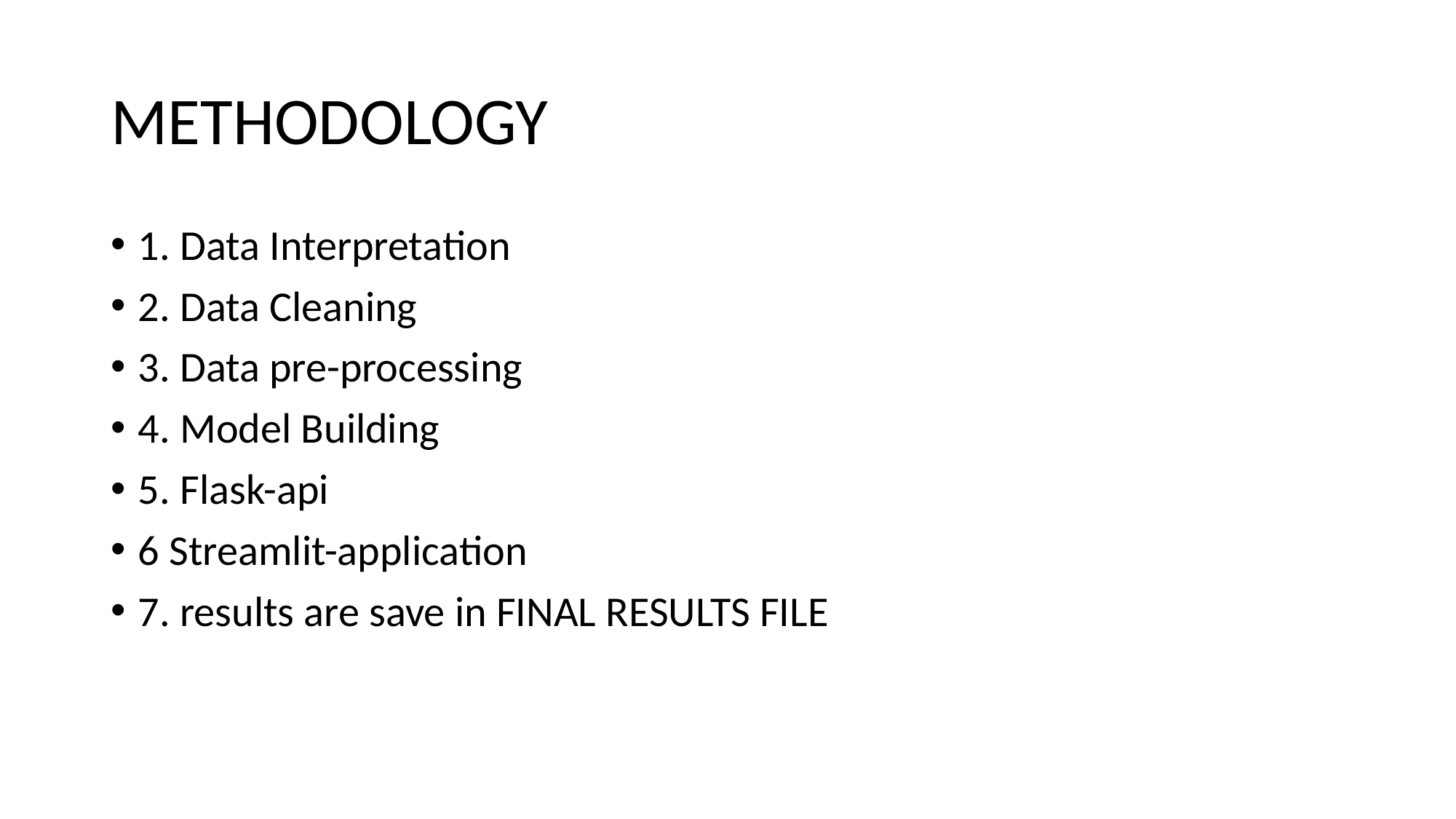

# METHODOLOGY
1. Data Interpretation
2. Data Cleaning
3. Data pre-processing
4. Model Building
5. Flask-api
6 Streamlit-application
7. results are save in FINAL RESULTS FILE